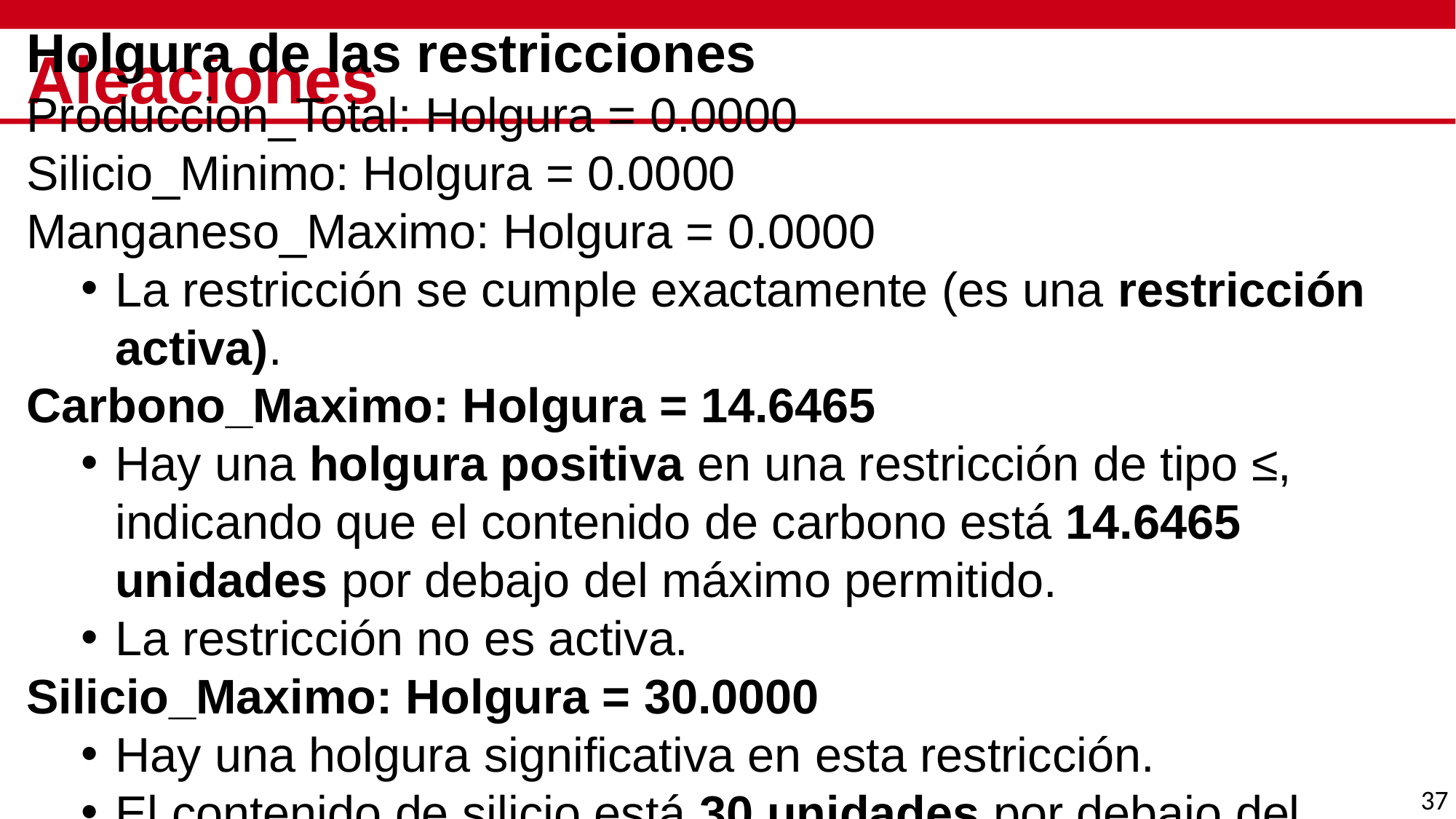

# Aleaciones
Holgura de las restricciones
Produccion_Total: Holgura = 0.0000
Silicio_Minimo: Holgura = 0.0000
Manganeso_Maximo: Holgura = 0.0000
La restricción se cumple exactamente (es una restricción activa).
Carbono_Maximo: Holgura = 14.6465
Hay una holgura positiva en una restricción de tipo ≤, indicando que el contenido de carbono está 14.6465 unidades por debajo del máximo permitido.
La restricción no es activa.
Silicio_Maximo: Holgura = 30.0000
Hay una holgura significativa en esta restricción.
El contenido de silicio está 30 unidades por debajo del máximo permitido.
37